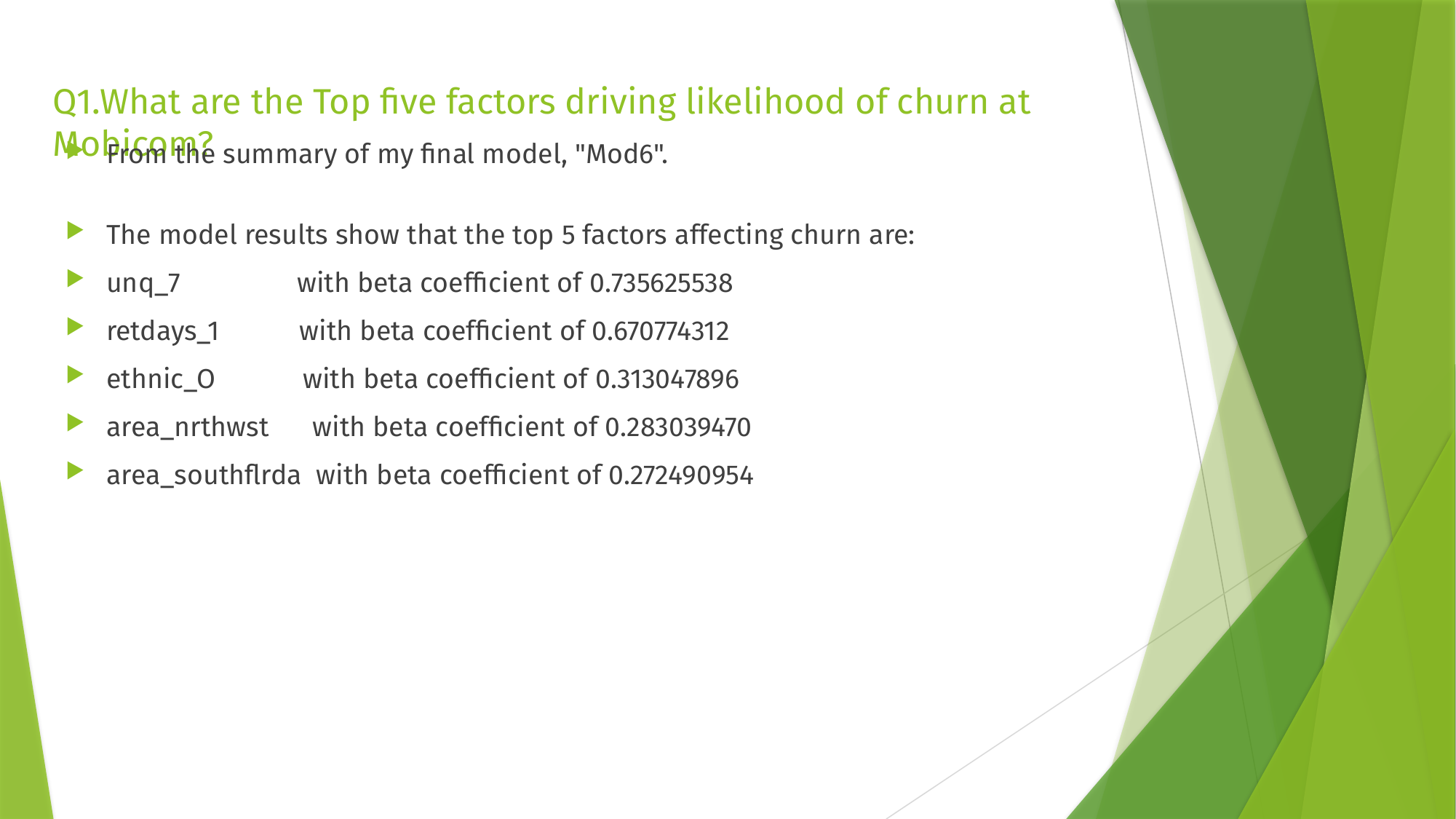

# Q1.What are the Top five factors driving likelihood of churn at Mobicom?
From the summary of my final model, "Mod6".
The model results show that the top 5 factors affecting churn are:
unq_7                with beta coefficient of 0.735625538
retdays_1           with beta coefficient of 0.670774312
ethnic_O            with beta coefficient of 0.313047896
area_nrthwst      with beta coefficient of 0.283039470
area_southflrda  with beta coefficient of 0.272490954